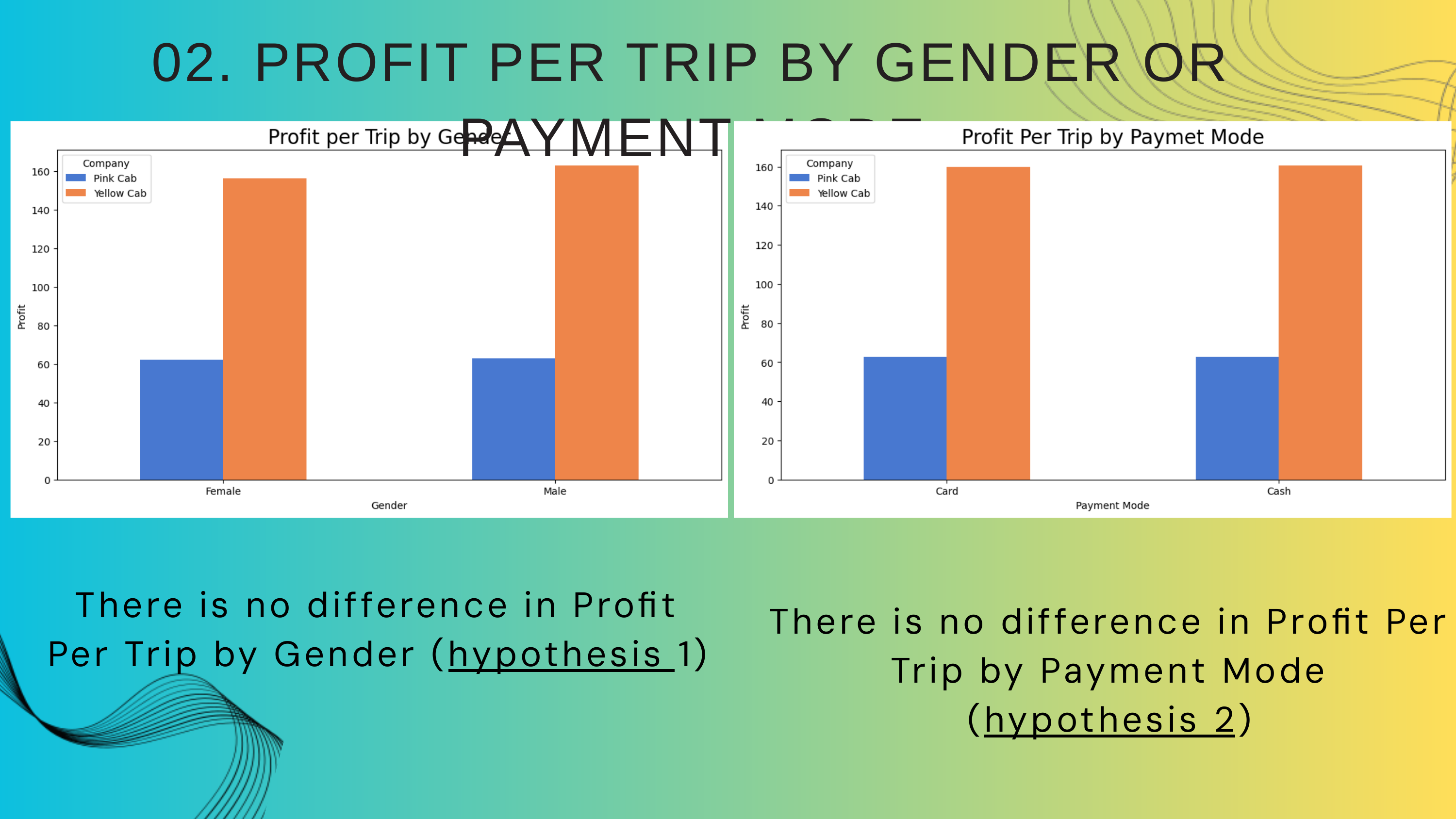

02. PROFIT PER TRIP BY GENDER OR PAYMENT MODE

There is no difference in Profit Per Trip by Gender (hypothesis 1)
There is no difference in Profit Per Trip by Payment Mode (hypothesis 2)